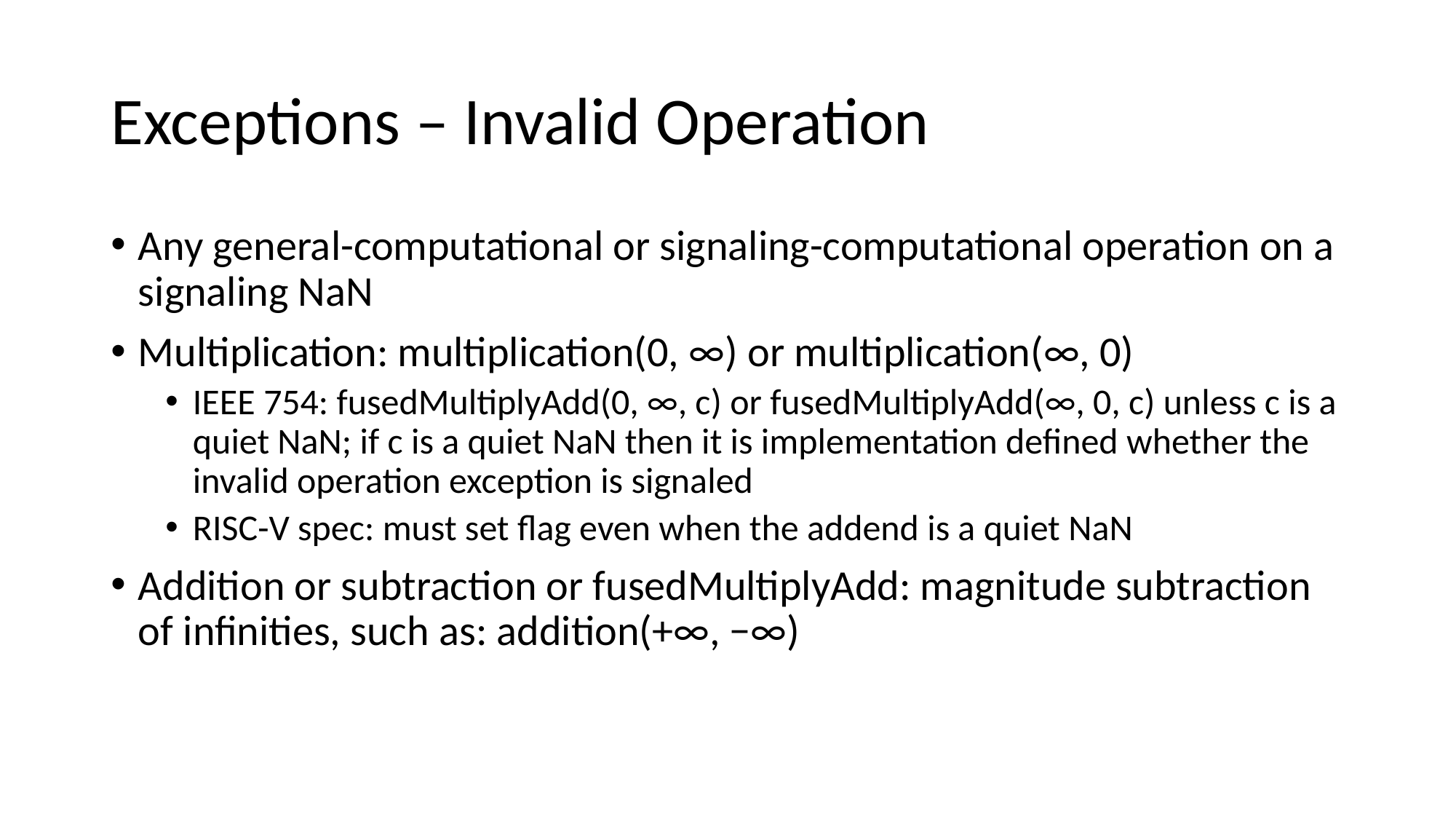

# Exceptions – Invalid Operation
Any general-computational or signaling-computational operation on a signaling NaN
Multiplication: multiplication(0, ∞) or multiplication(∞, 0)
IEEE 754: fusedMultiplyAdd(0, ∞, c) or fusedMultiplyAdd(∞, 0, c) unless c is a quiet NaN; if c is a quiet NaN then it is implementation defined whether the invalid operation exception is signaled
RISC-V spec: must set flag even when the addend is a quiet NaN
Addition or subtraction or fusedMultiplyAdd: magnitude subtraction of infinities, such as: addition(+∞, −∞)